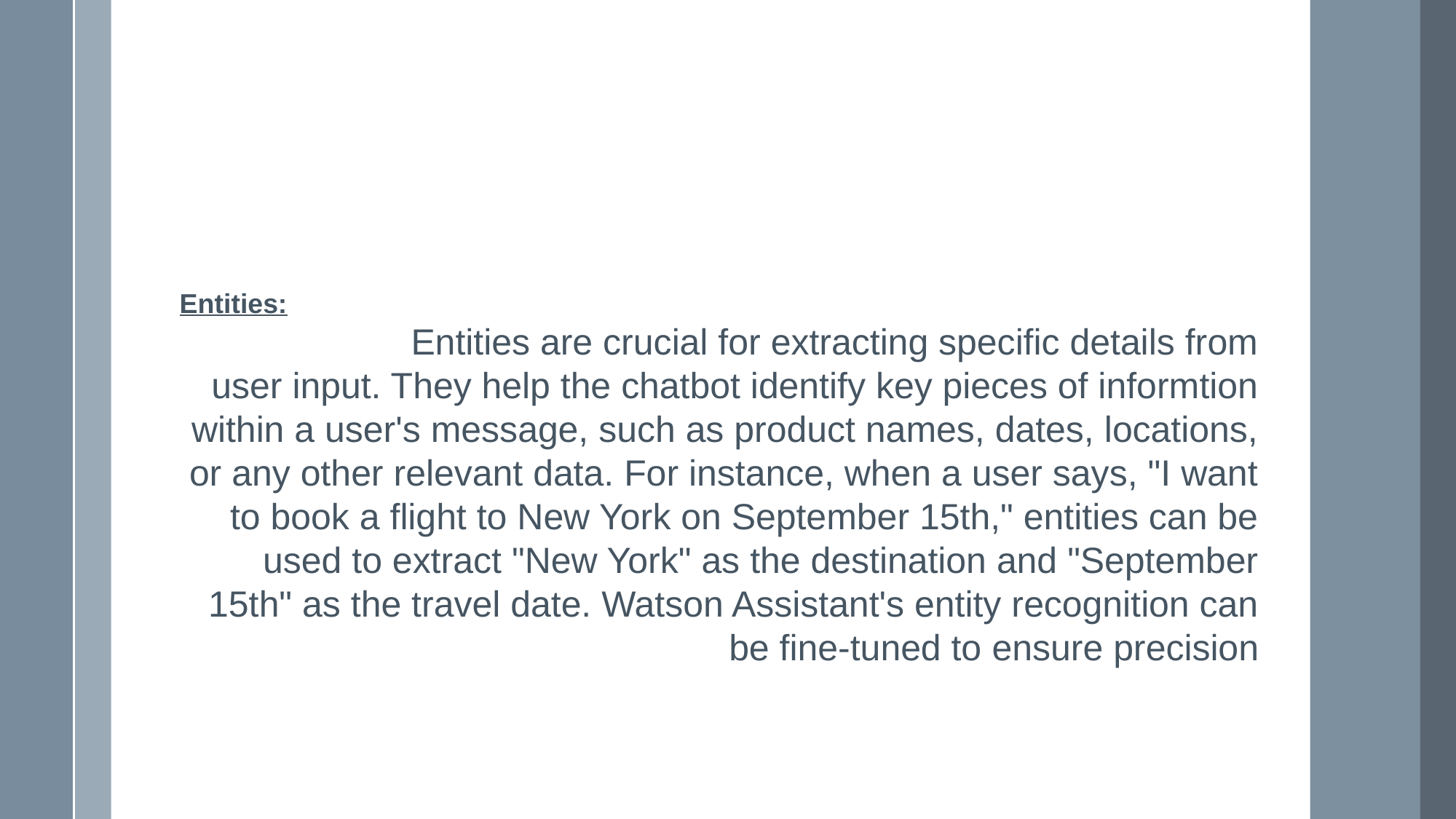

Entities:
                Entities are crucial for extracting specific details from user input. They help the chatbot identify key pieces of informtion within a user's message, such as product names, dates, locations, or any other relevant data. For instance, when a user says, "I want to book a flight to New York on September 15th," entities can be used to extract "New York" as the destination and "September 15th" as the travel date. Watson Assistant's entity recognition can be fine-tuned to ensure precision